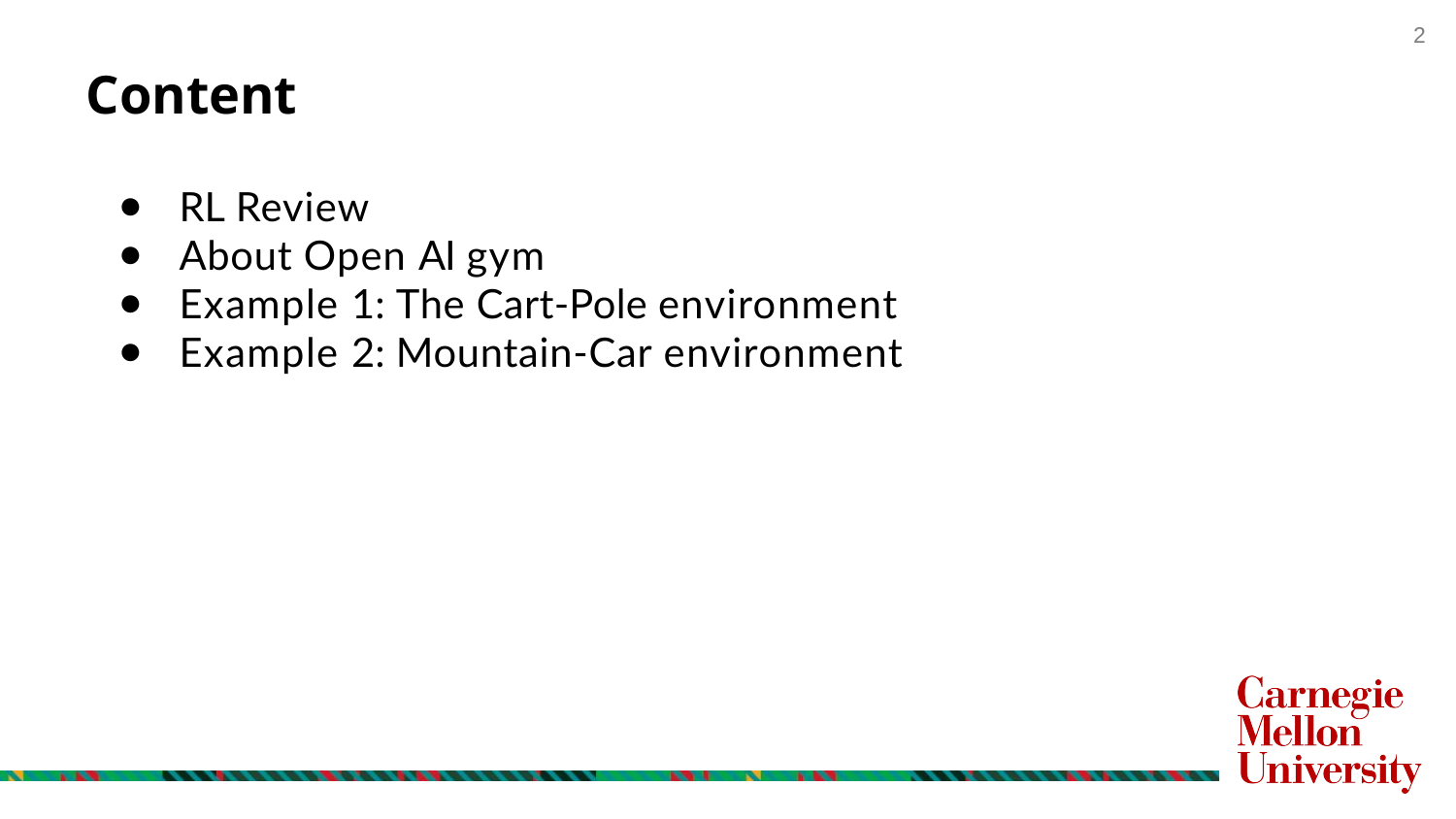

2
# Content
RL Review
About Open AI gym
Example 1: The Cart-Pole environment
Example 2: Mountain-Car environment